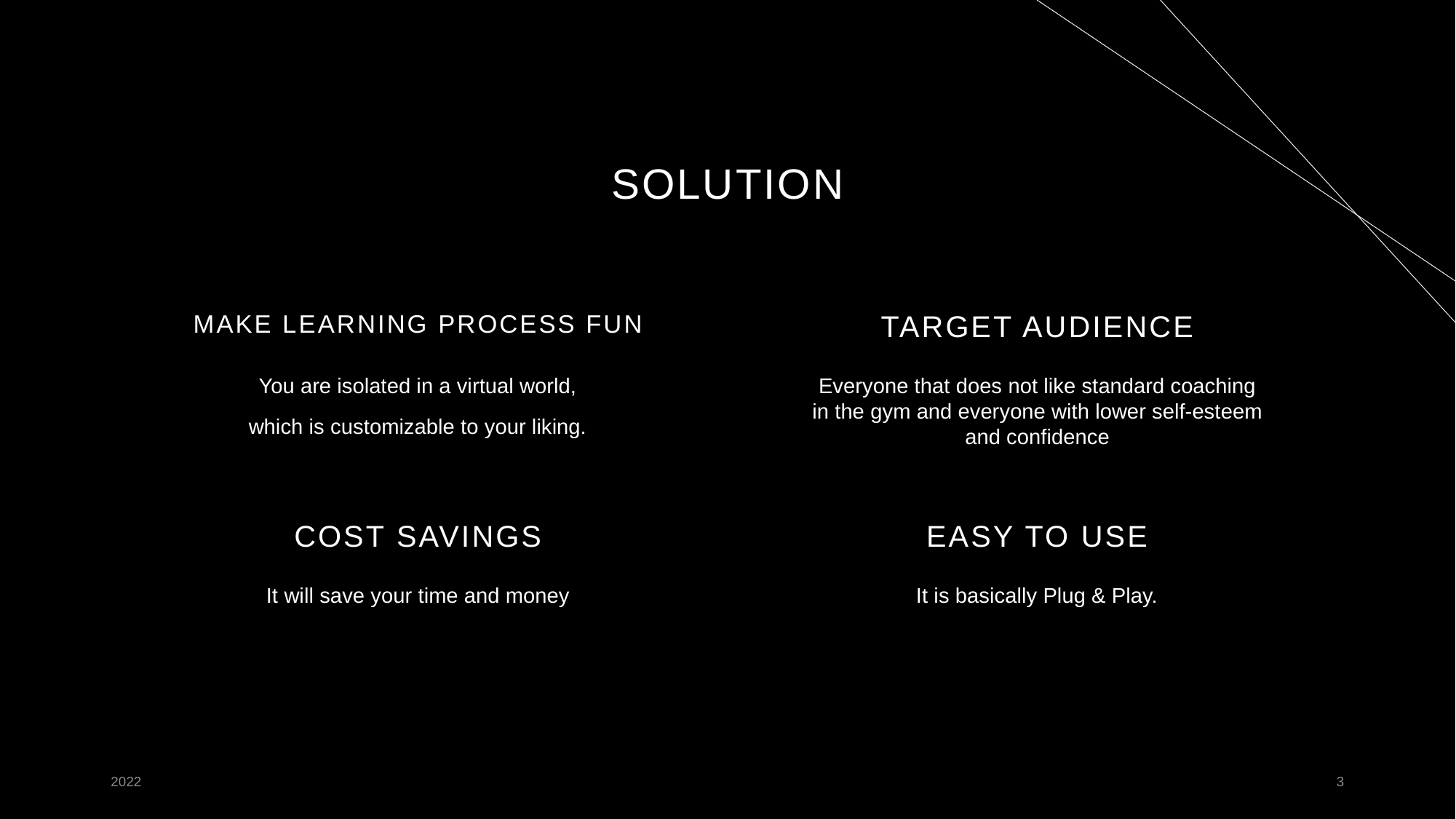

# SOLUTION
MAKE LEARNING PROCESS FUN
TARGET AUDIENCE
You are isolated in a virtual world,
which is customizable to your liking.
Everyone that does not like standard coaching in the gym and everyone with lower self-esteem and confidence

COST SAVINGS
EASY TO USE
It will save your time and money

It is basically Plug & Play.
2022
3